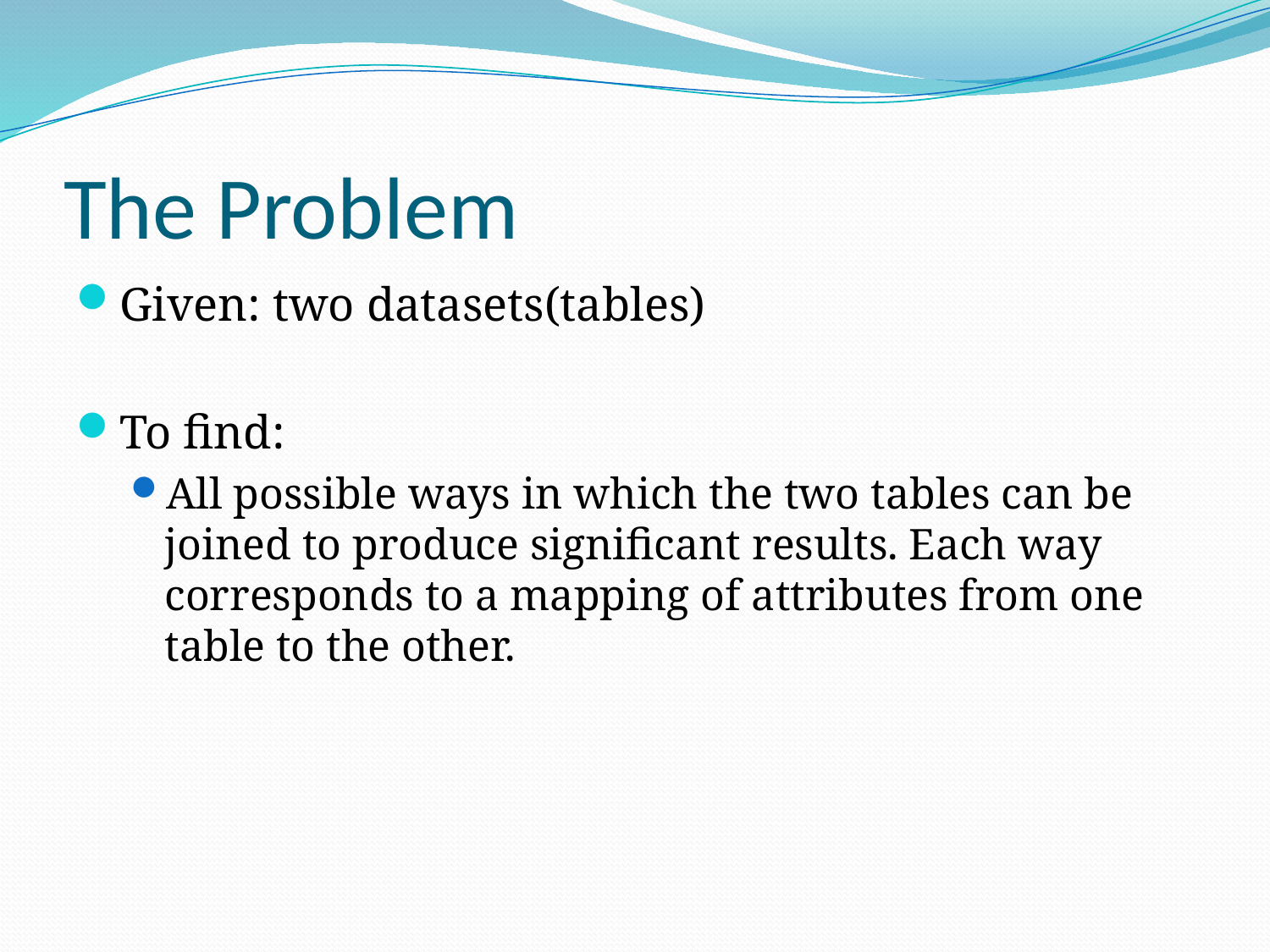

# The Problem
Given: two datasets(tables)

To find:
All possible ways in which the two tables can be joined to produce significant results. Each way corresponds to a mapping of attributes from one table to the other.